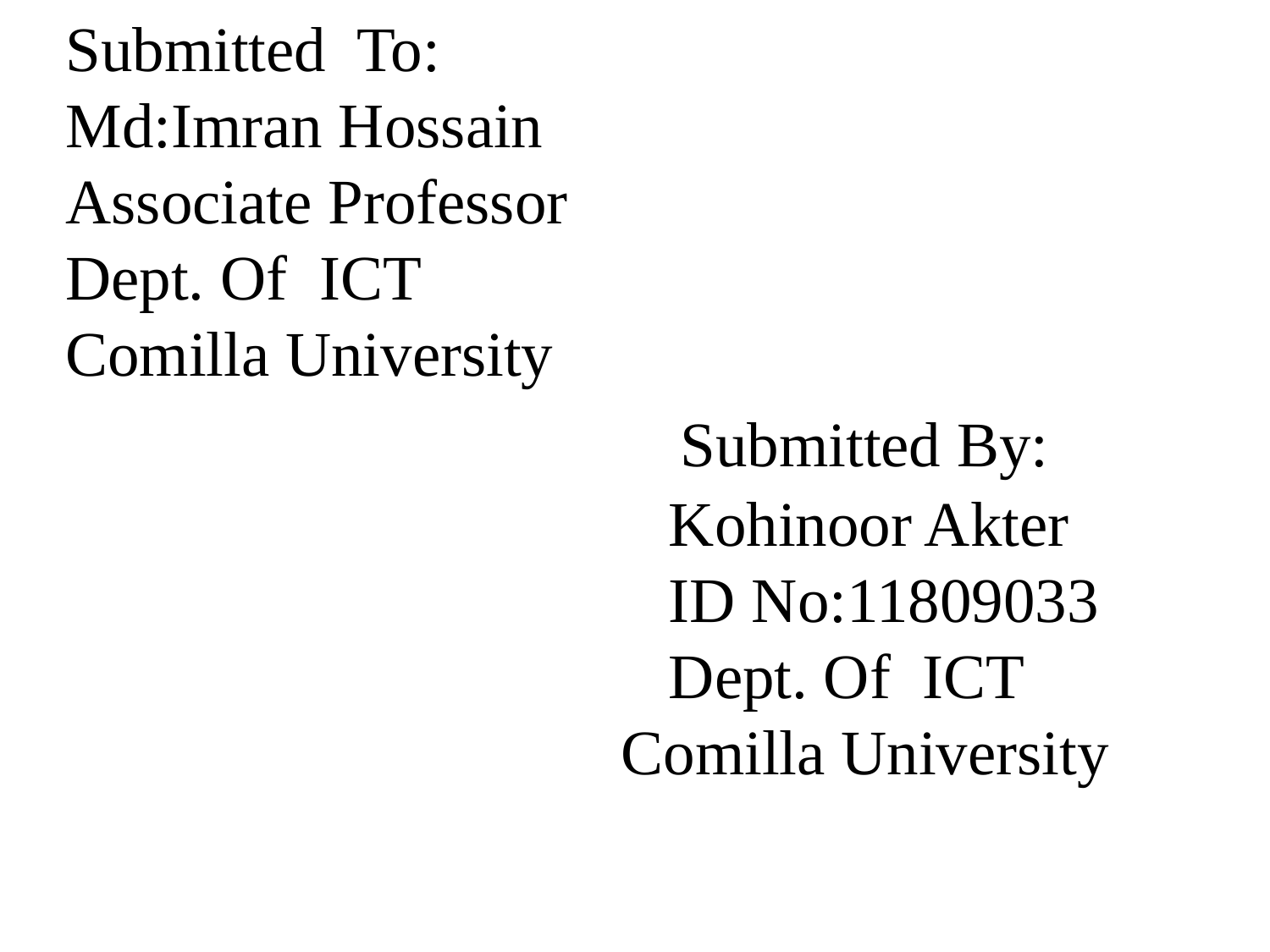

# Submitted  To: Md:Imran Hossain Associate Professor Dept. Of  ICT Comilla University Submitted By: Kohinoor Akter ID No:11809033 Dept. Of  ICT Comilla University